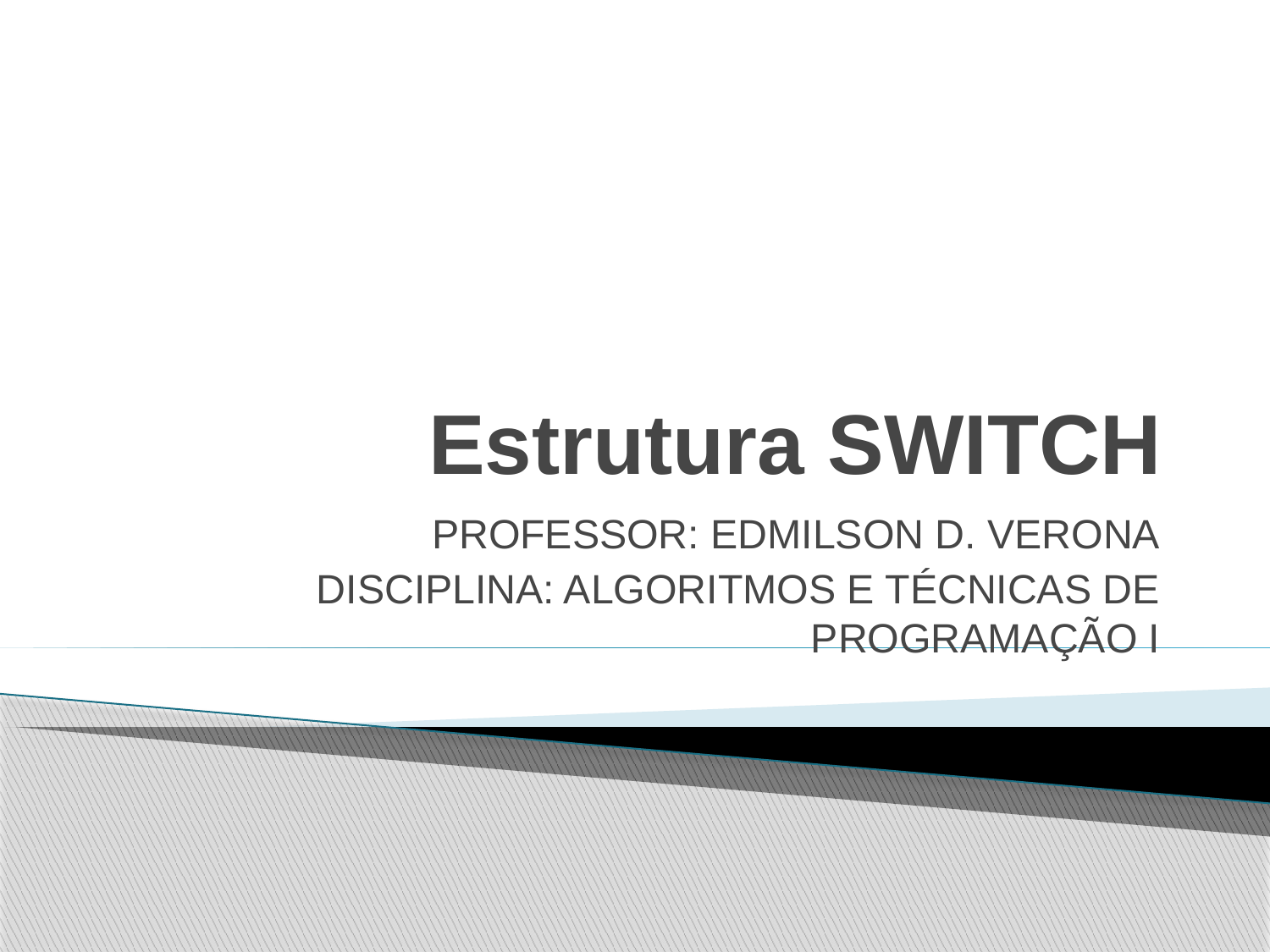

# Estrutura SWITCH
PROFESSOR: EDMILSON D. VERONA
DISCIPLINA: ALGORITMOS E TÉCNICAS DE PROGRAMAÇÃO I